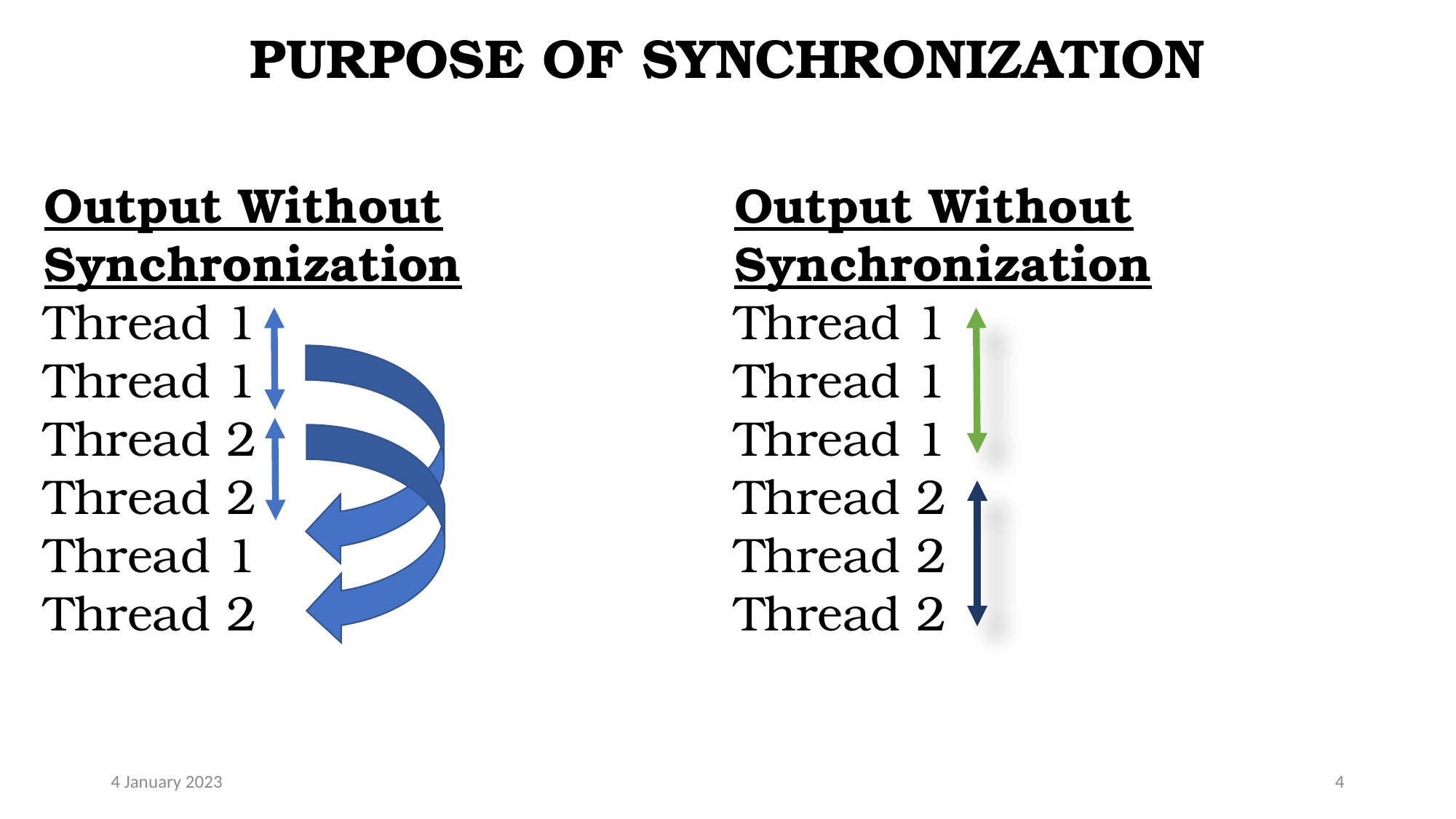

PURPOSE OF SYNCHRONIZATION
Output Without Synchronization
Thread 1
Thread 1
Thread 2
Thread 2
Thread 1
Thread 2
Output Without Synchronization
Thread 1
Thread 1
Thread 1
Thread 2
Thread 2
Thread 2

4 January 2023
4